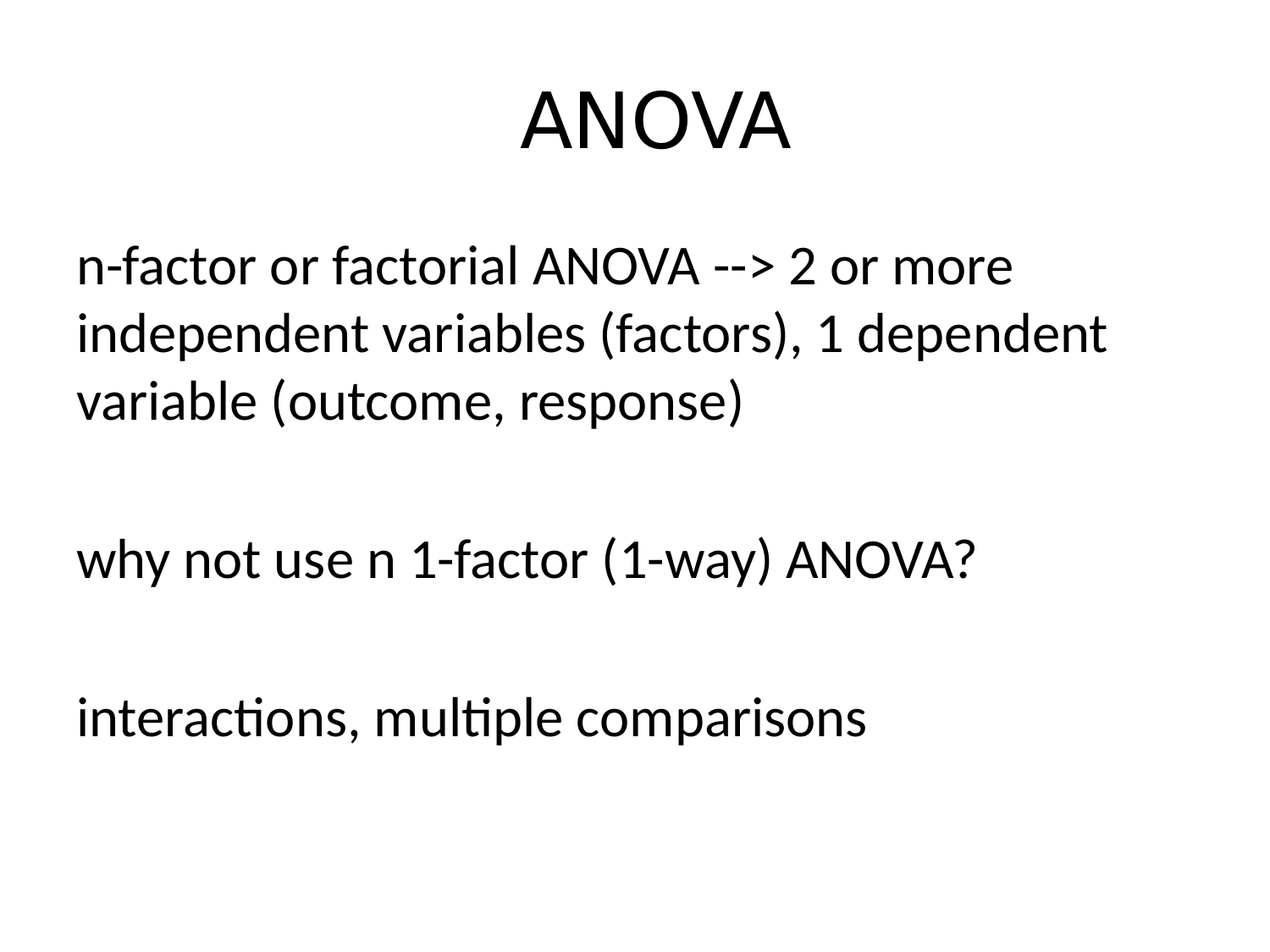

# ANOVA
n-factor or factorial ANOVA --> 2 or more independent variables (factors), 1 dependent variable (outcome, response)

why not use n 1-factor (1-way) ANOVA?

interactions, multiple comparisons